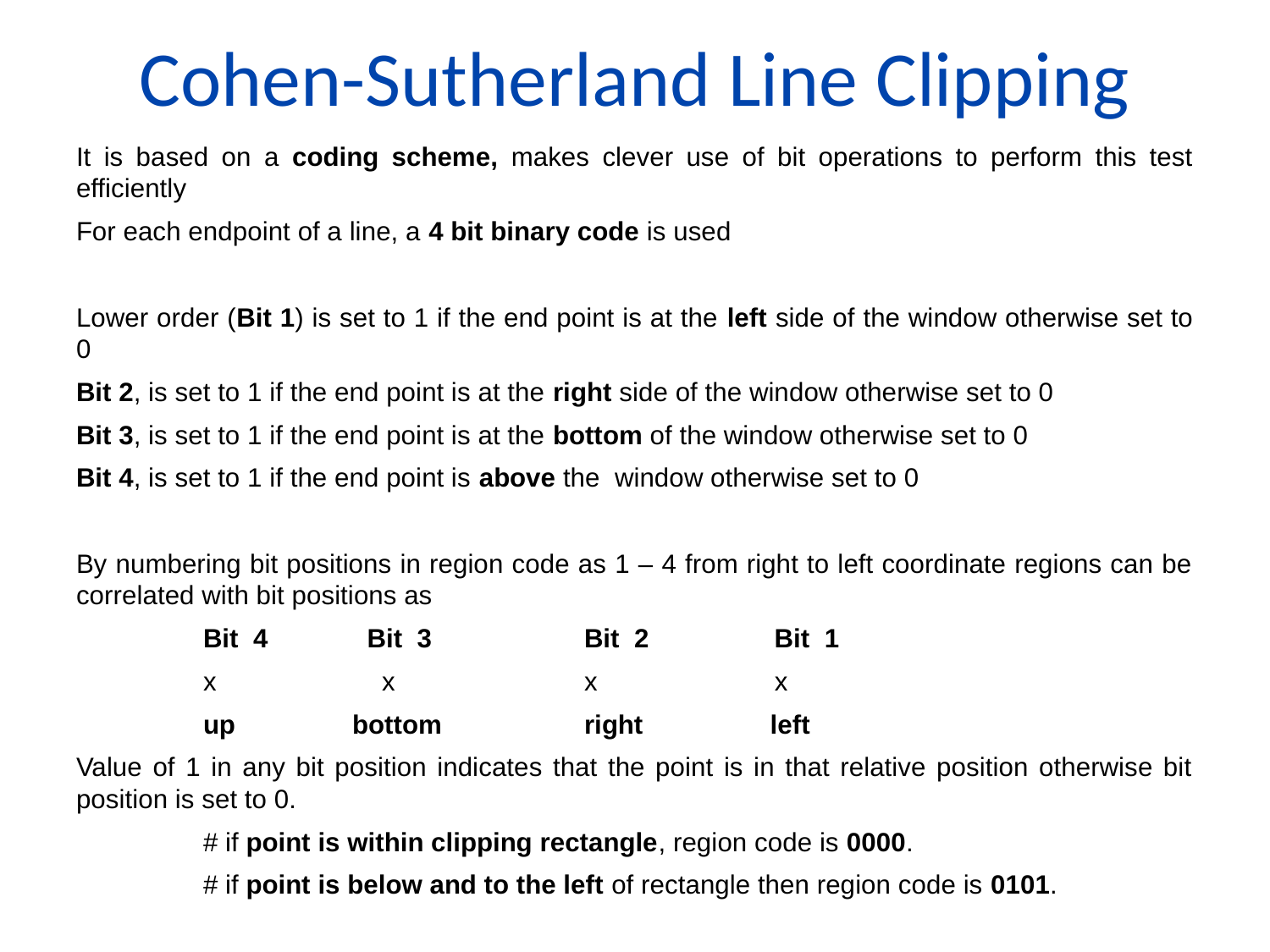

# Cohen-Sutherland Line Clipping
It is based on a coding scheme, makes clever use of bit operations to perform this test efficiently
For each endpoint of a line, a 4 bit binary code is used

Lower order (Bit 1) is set to 1 if the end point is at the left side of the window otherwise set to 0
Bit 2, is set to 1 if the end point is at the right side of the window otherwise set to 0
Bit 3, is set to 1 if the end point is at the bottom of the window otherwise set to 0
Bit 4, is set to 1 if the end point is above the  window otherwise set to 0

By numbering bit positions in region code as 1 – 4 from right to left coordinate regions can be correlated with bit positions as
	Bit  4        	     Bit  3 		Bit  2                 Bit  1
              	x               	       x		x                        x
	up	   bottom                   	right 	        left
Value of 1 in any bit position indicates that the point is in that relative position otherwise bit position is set to 0.
	# if point is within clipping rectangle, region code is 0000.
	# if point is below and to the left of rectangle then region code is 0101.